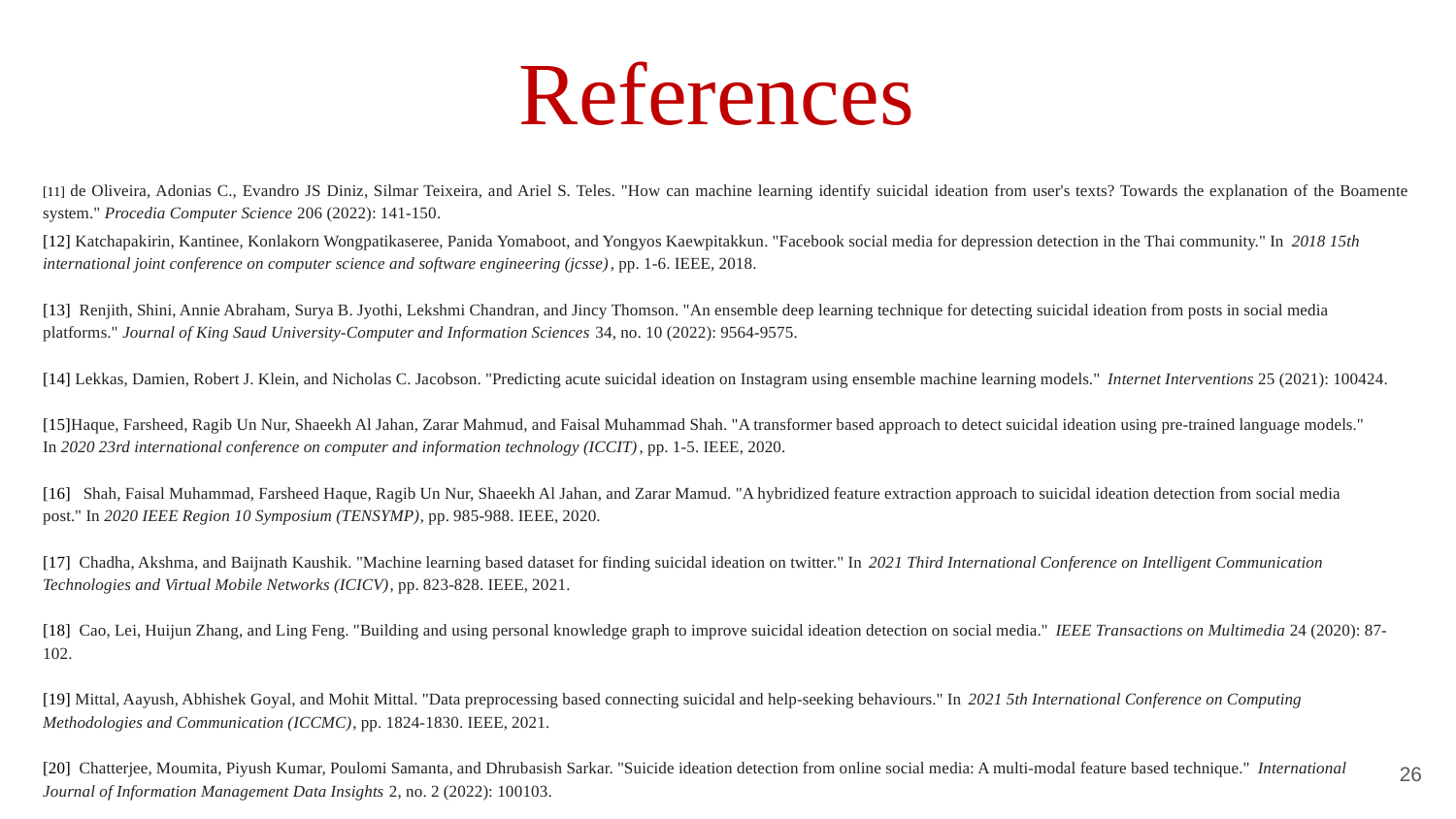

# References
[11] de Oliveira, Adonias C., Evandro JS Diniz, Silmar Teixeira, and Ariel S. Teles. "How can machine learning identify suicidal ideation from user's texts? Towards the explanation of the Boamente system." Procedia Computer Science 206 (2022): 141-150.
[12] Katchapakirin, Kantinee, Konlakorn Wongpatikaseree, Panida Yomaboot, and Yongyos Kaewpitakkun. "Facebook social media for depression detection in the Thai community." In 2018 15th international joint conference on computer science and software engineering (jcsse), pp. 1-6. IEEE, 2018.

[13]  Renjith, Shini, Annie Abraham, Surya B. Jyothi, Lekshmi Chandran, and Jincy Thomson. "An ensemble deep learning technique for detecting suicidal ideation from posts in social media platforms." Journal of King Saud University-Computer and Information Sciences 34, no. 10 (2022): 9564-9575.

[14] Lekkas, Damien, Robert J. Klein, and Nicholas C. Jacobson. "Predicting acute suicidal ideation on Instagram using ensemble machine learning models." Internet Interventions 25 (2021): 100424.

[15]Haque, Farsheed, Ragib Un Nur, Shaeekh Al Jahan, Zarar Mahmud, and Faisal Muhammad Shah. "A transformer based approach to detect suicidal ideation using pre-trained language models." In 2020 23rd international conference on computer and information technology (ICCIT), pp. 1-5. IEEE, 2020.

[16]   Shah, Faisal Muhammad, Farsheed Haque, Ragib Un Nur, Shaeekh Al Jahan, and Zarar Mamud. "A hybridized feature extraction approach to suicidal ideation detection from social media post." In 2020 IEEE Region 10 Symposium (TENSYMP), pp. 985-988. IEEE, 2020.

[17]  Chadha, Akshma, and Baijnath Kaushik. "Machine learning based dataset for finding suicidal ideation on twitter." In 2021 Third International Conference on Intelligent Communication Technologies and Virtual Mobile Networks (ICICV), pp. 823-828. IEEE, 2021.

[18]  Cao, Lei, Huijun Zhang, and Ling Feng. "Building and using personal knowledge graph to improve suicidal ideation detection on social media." IEEE Transactions on Multimedia 24 (2020): 87-102.

[19] Mittal, Aayush, Abhishek Goyal, and Mohit Mittal. "Data preprocessing based connecting suicidal and help-seeking behaviours." In 2021 5th International Conference on Computing Methodologies and Communication (ICCMC), pp. 1824-1830. IEEE, 2021.

[20]  Chatterjee, Moumita, Piyush Kumar, Poulomi Samanta, and Dhrubasish Sarkar. "Suicide ideation detection from online social media: A multi-modal feature based technique." International Journal of Information Management Data Insights 2, no. 2 (2022): 100103.

26